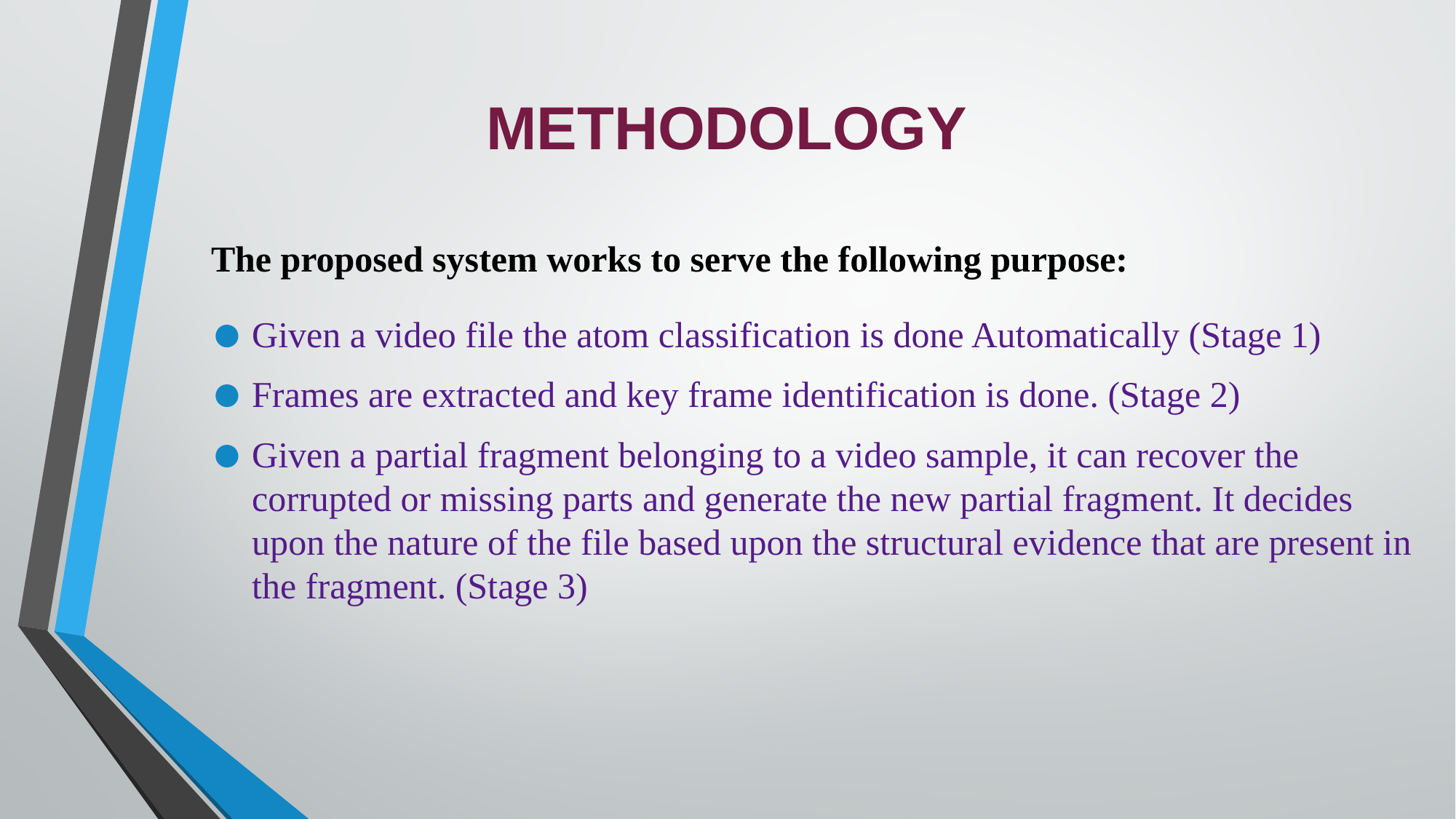

# METHODOLOGY
The proposed system works to serve the following purpose:
Given a video file the atom classification is done Automatically (Stage 1)
Frames are extracted and key frame identification is done. (Stage 2)
Given a partial fragment belonging to a video sample, it can recover the corrupted or missing parts and generate the new partial fragment. It decides upon the nature of the file based upon the structural evidence that are present in the fragment. (Stage 3)